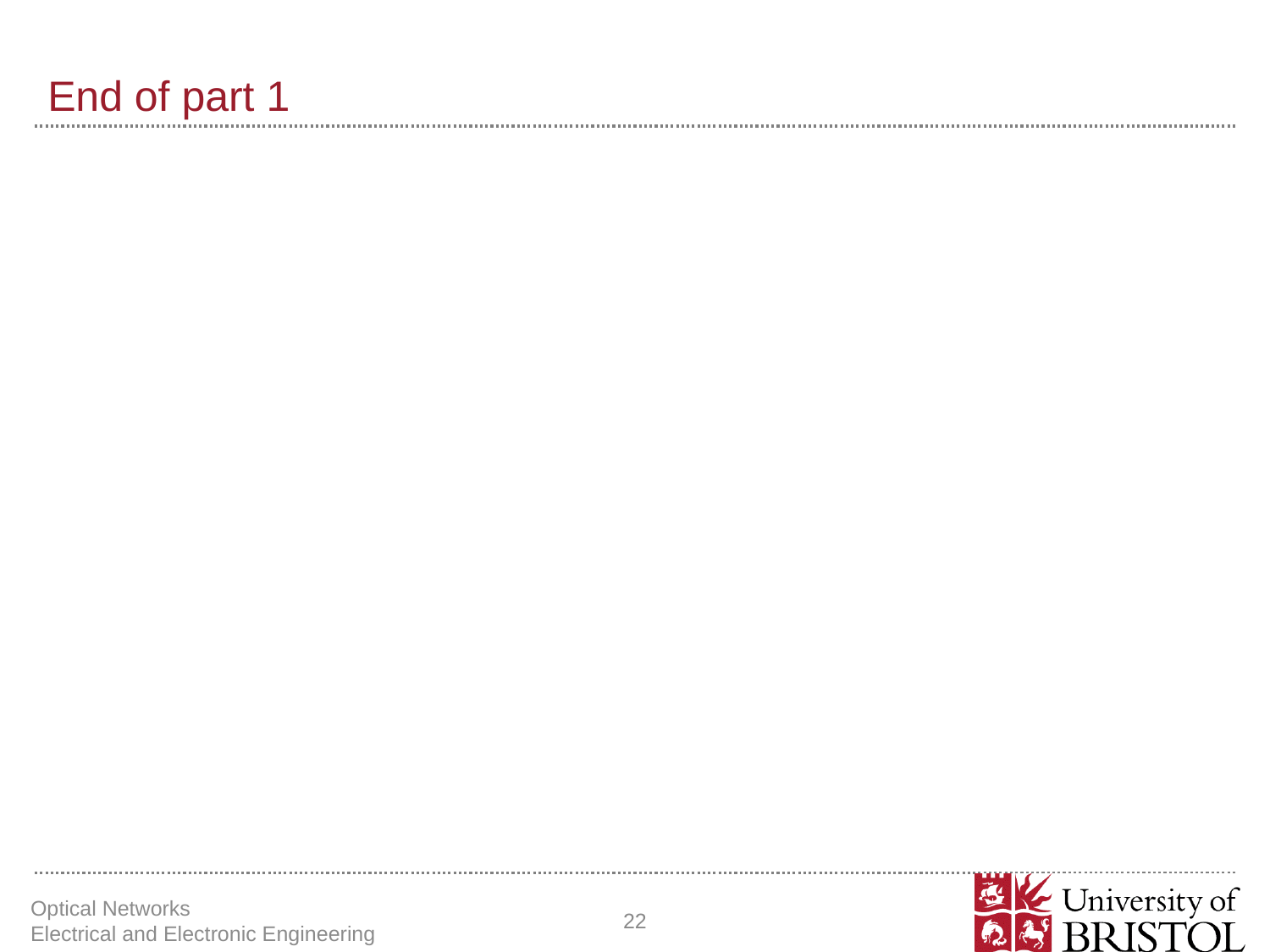

# End of part 1

Optical Networks                                                 Electrical and Electronic Engineering
22